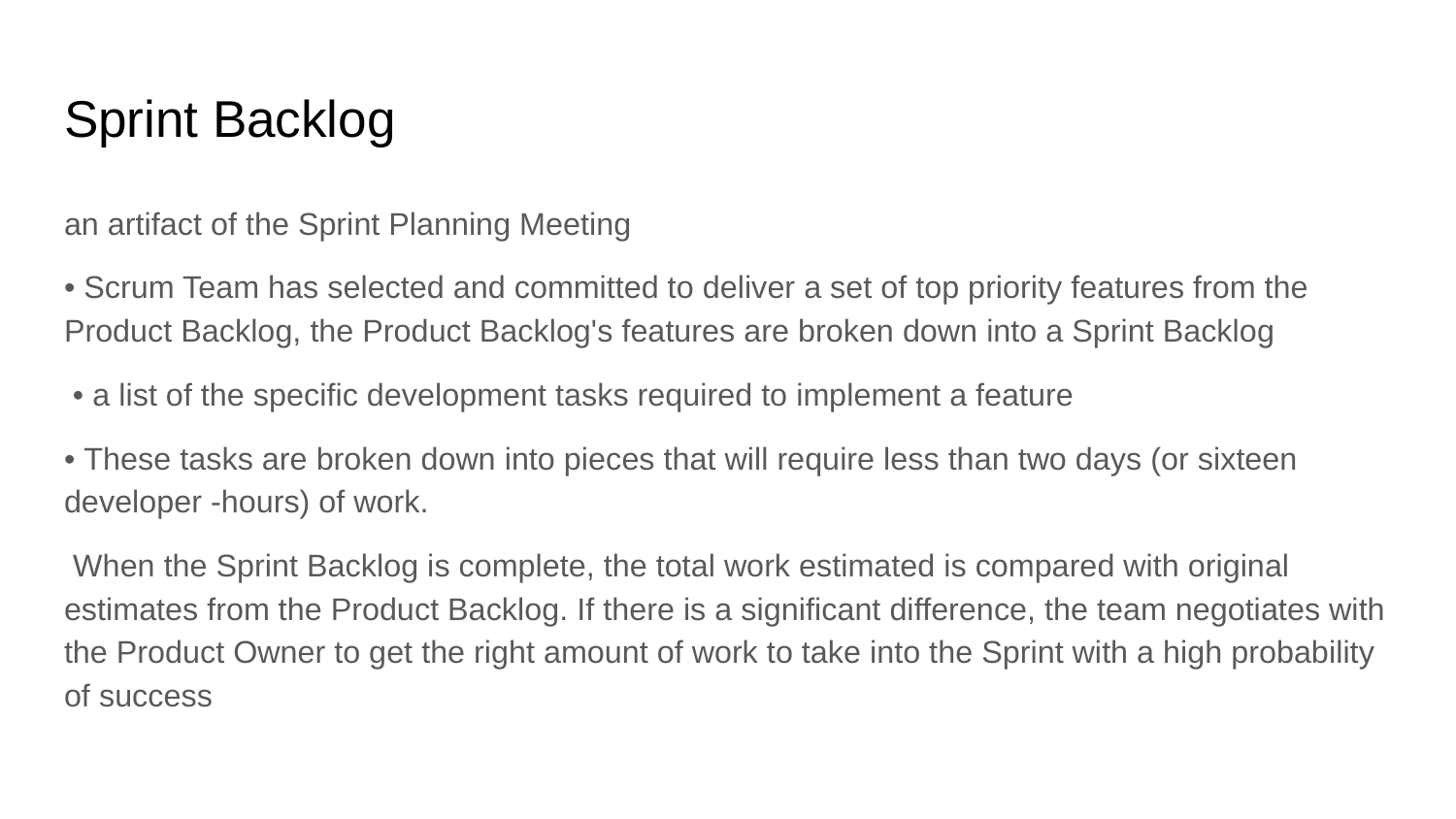

# Sprint Backlog
an artifact of the Sprint Planning Meeting
• Scrum Team has selected and committed to deliver a set of top priority features from the Product Backlog, the Product Backlog's features are broken down into a Sprint Backlog
 • a list of the specific development tasks required to implement a feature
• These tasks are broken down into pieces that will require less than two days (or sixteen developer -hours) of work.
 When the Sprint Backlog is complete, the total work estimated is compared with original estimates from the Product Backlog. If there is a significant difference, the team negotiates with the Product Owner to get the right amount of work to take into the Sprint with a high probability of success